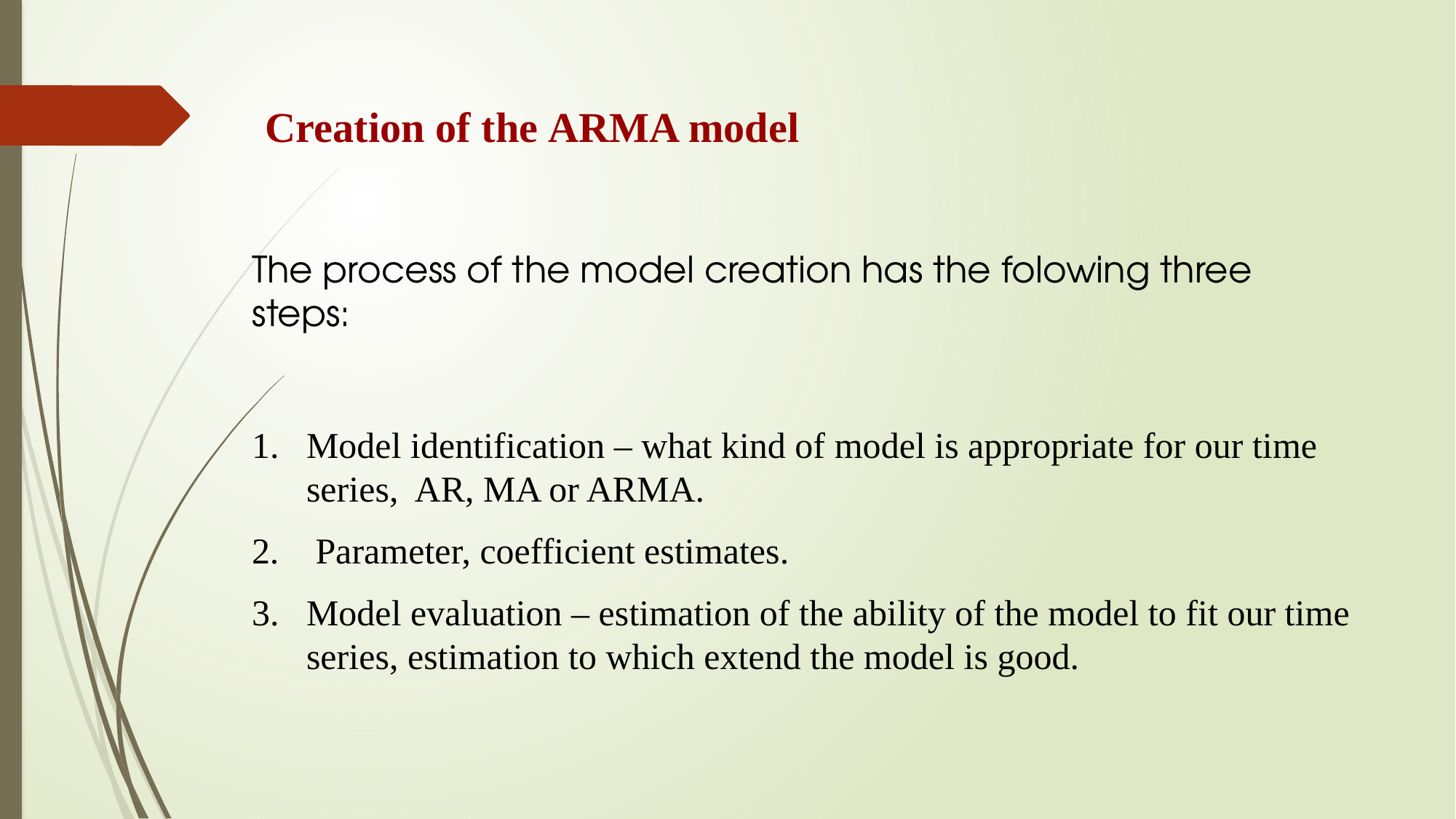

Creation of the ARMA model
The process of the model creation has the folowing three steps:
Model identification – what kind of model is appropriate for our time series,  AR, MA or ARMA.
2.    Parameter, coefficient estimates.
Model evaluation – estimation of the ability of the model to fit our time series, estimation to which extend the model is good.